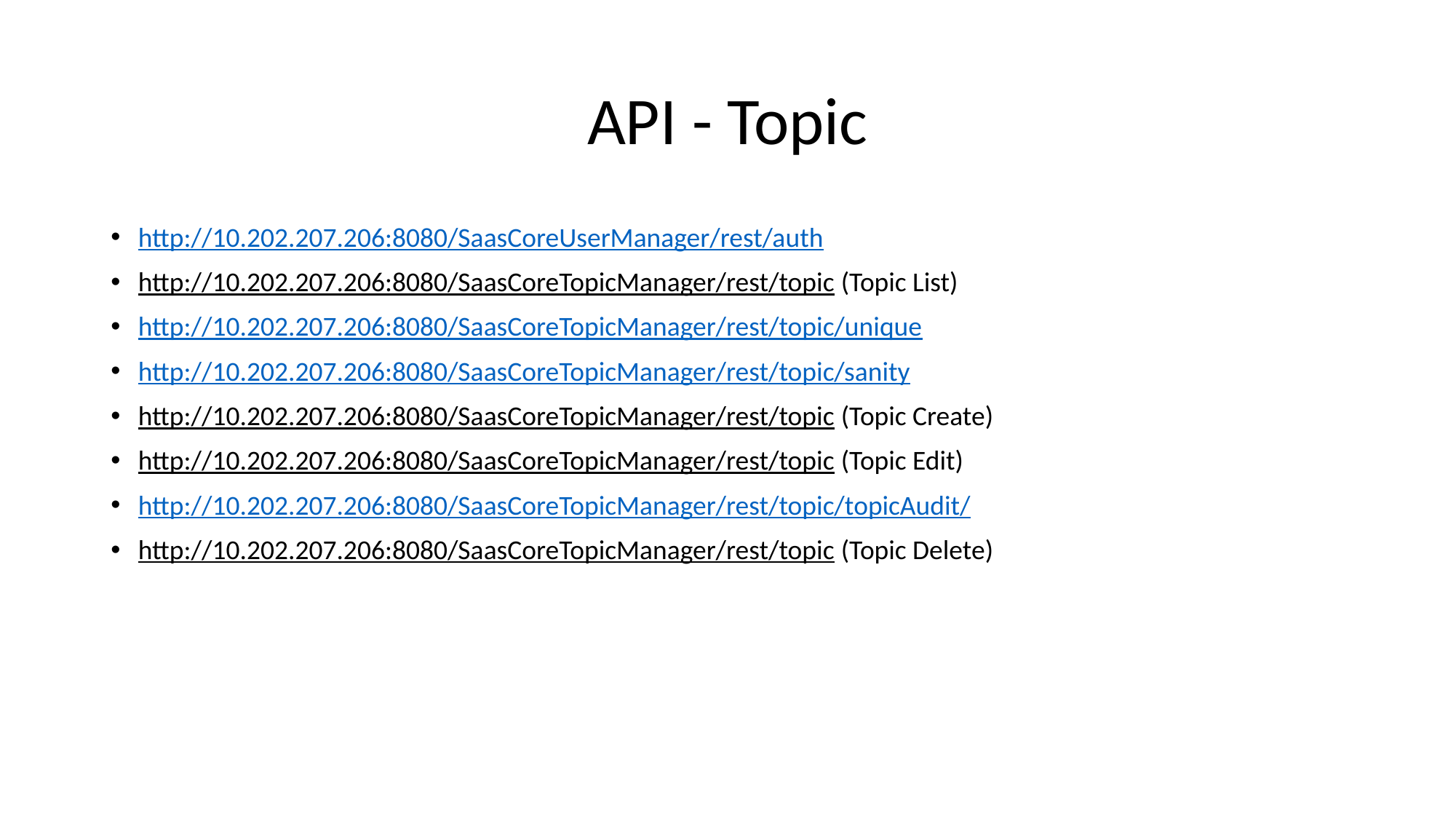

# API - Topic
http://10.202.207.206:8080/SaasCoreUserManager/rest/auth
http://10.202.207.206:8080/SaasCoreTopicManager/rest/topic (Topic List)
http://10.202.207.206:8080/SaasCoreTopicManager/rest/topic/unique
http://10.202.207.206:8080/SaasCoreTopicManager/rest/topic/sanity
http://10.202.207.206:8080/SaasCoreTopicManager/rest/topic (Topic Create)
http://10.202.207.206:8080/SaasCoreTopicManager/rest/topic (Topic Edit)
http://10.202.207.206:8080/SaasCoreTopicManager/rest/topic/topicAudit/
http://10.202.207.206:8080/SaasCoreTopicManager/rest/topic (Topic Delete)